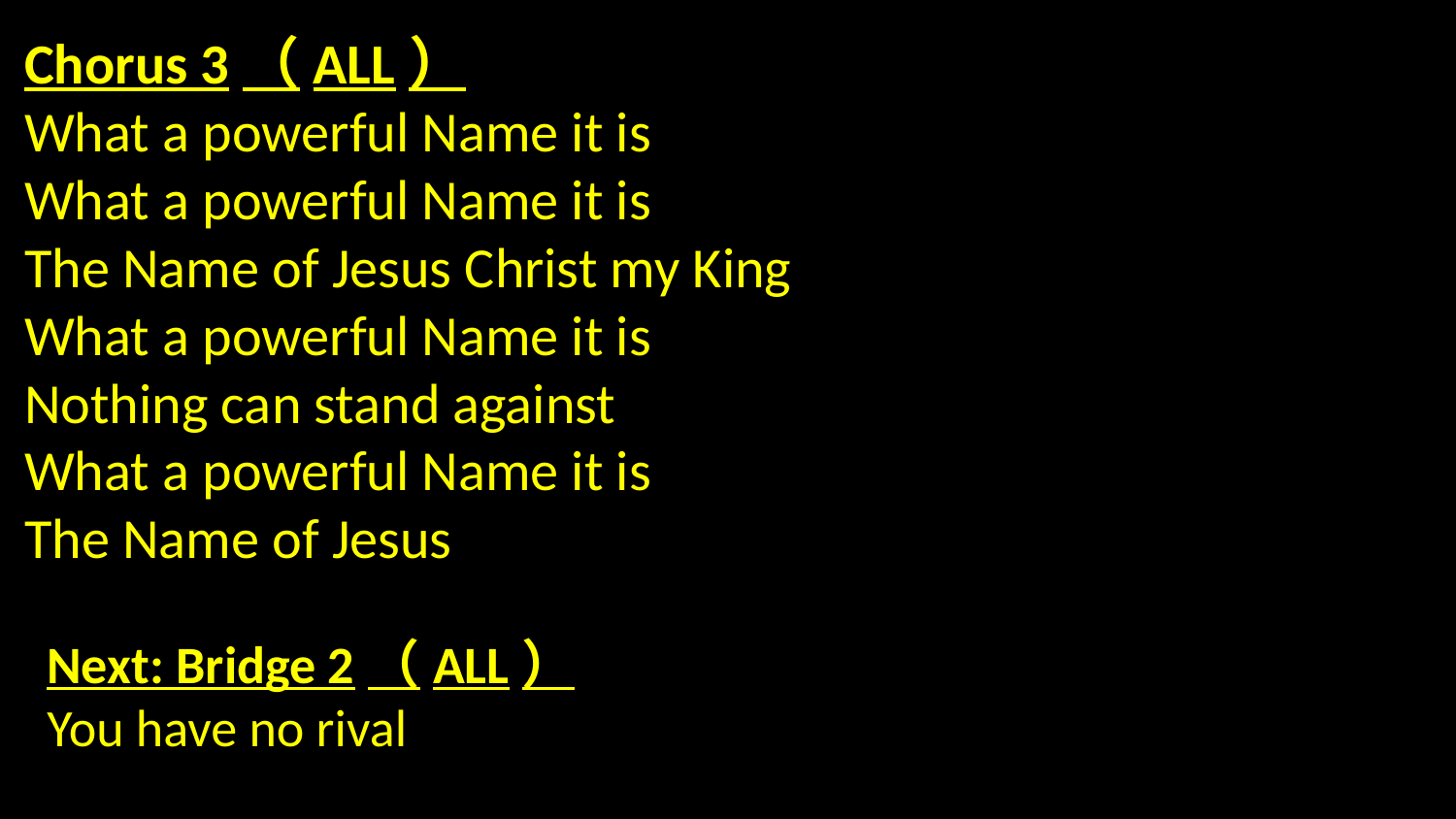

Chorus 3（ALL）
What a powerful Name it is
What a powerful Name it is
The Name of Jesus Christ my King
What a powerful Name it is
Nothing can stand against
What a powerful Name it is
The Name of Jesus
Next: Bridge 2（ALL）
You have no rival